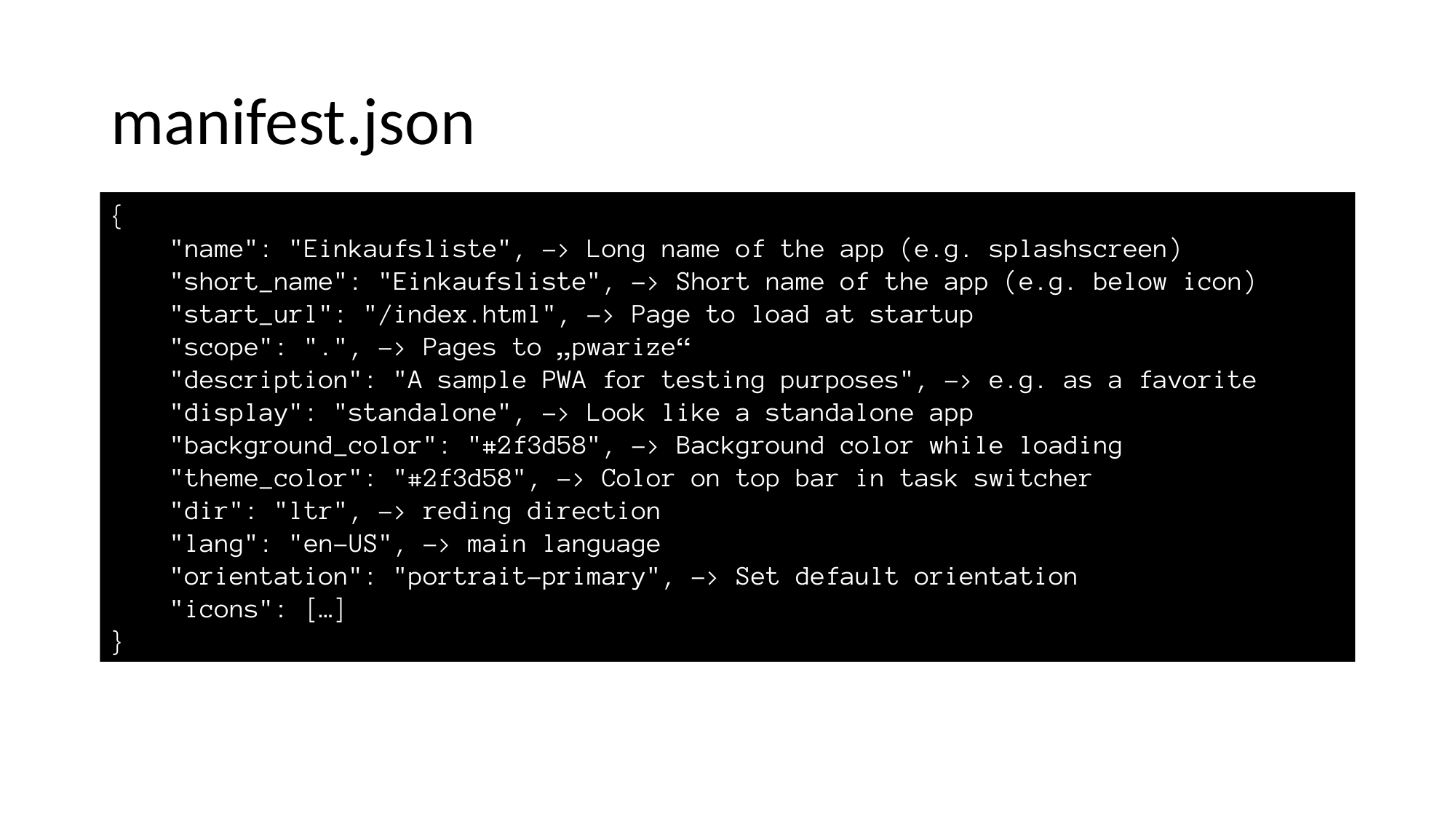

# manifest.json
{
    "name": "Einkaufsliste", -> Long name of the app (e.g. splashscreen)
    "short_name": "Einkaufsliste", -> Short name of the app (e.g. below icon)
    "start_url": "/index.html", -> Page to load at startup
    "scope": ".", -> Pages to „pwarize“
    "description": "A sample PWA for testing purposes", -> e.g. as a favorite
    "display": "standalone", -> Look like a standalone app
    "background_color": "#2f3d58", -> Background color while loading
    "theme_color": "#2f3d58", -> Color on top bar in task switcher
    "dir": "ltr", -> reding direction
    "lang": "en-US", -> main language
    "orientation": "portrait-primary", -> Set default orientation
    "icons": […]
}